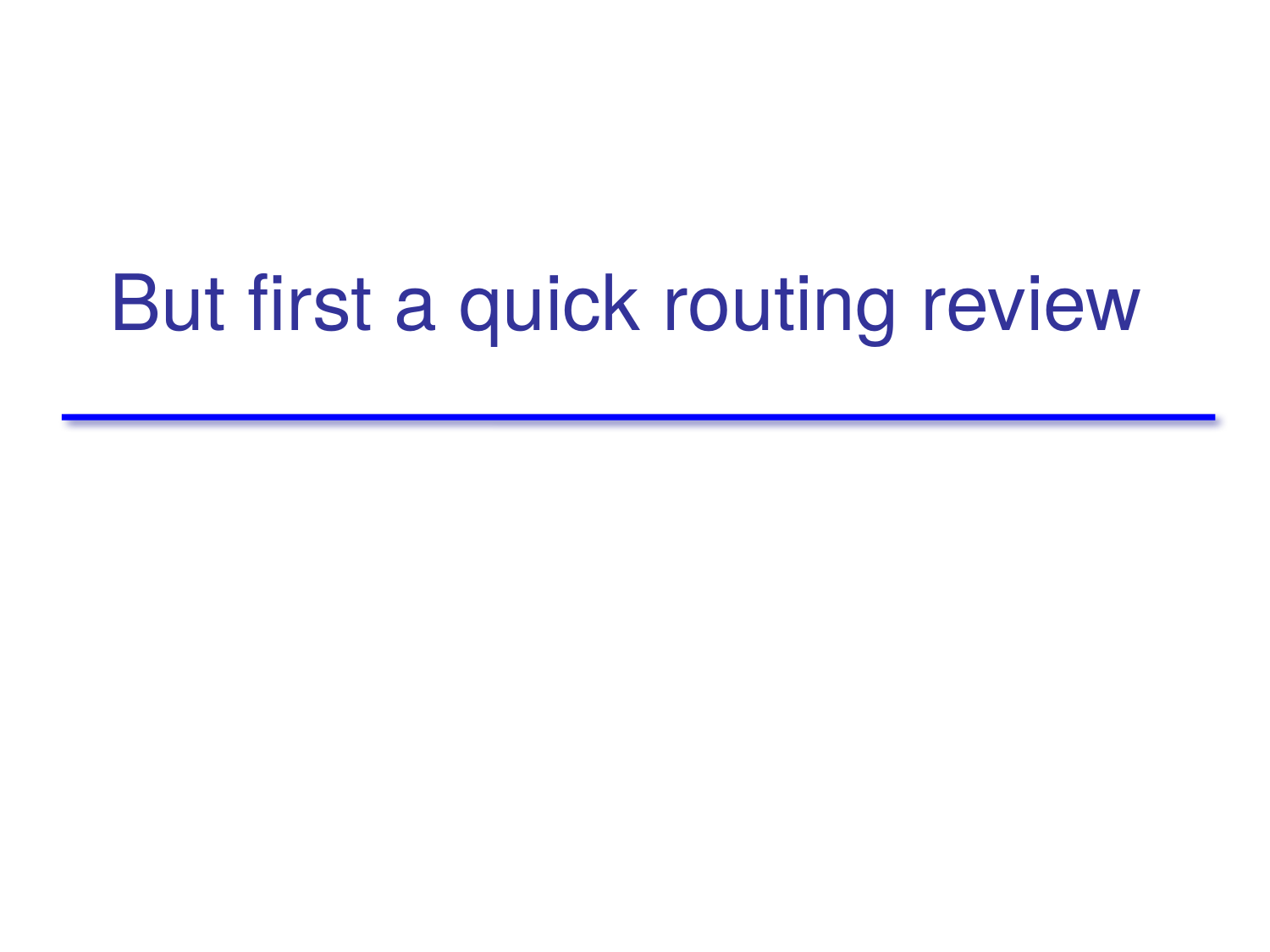

# But first a quick routing review